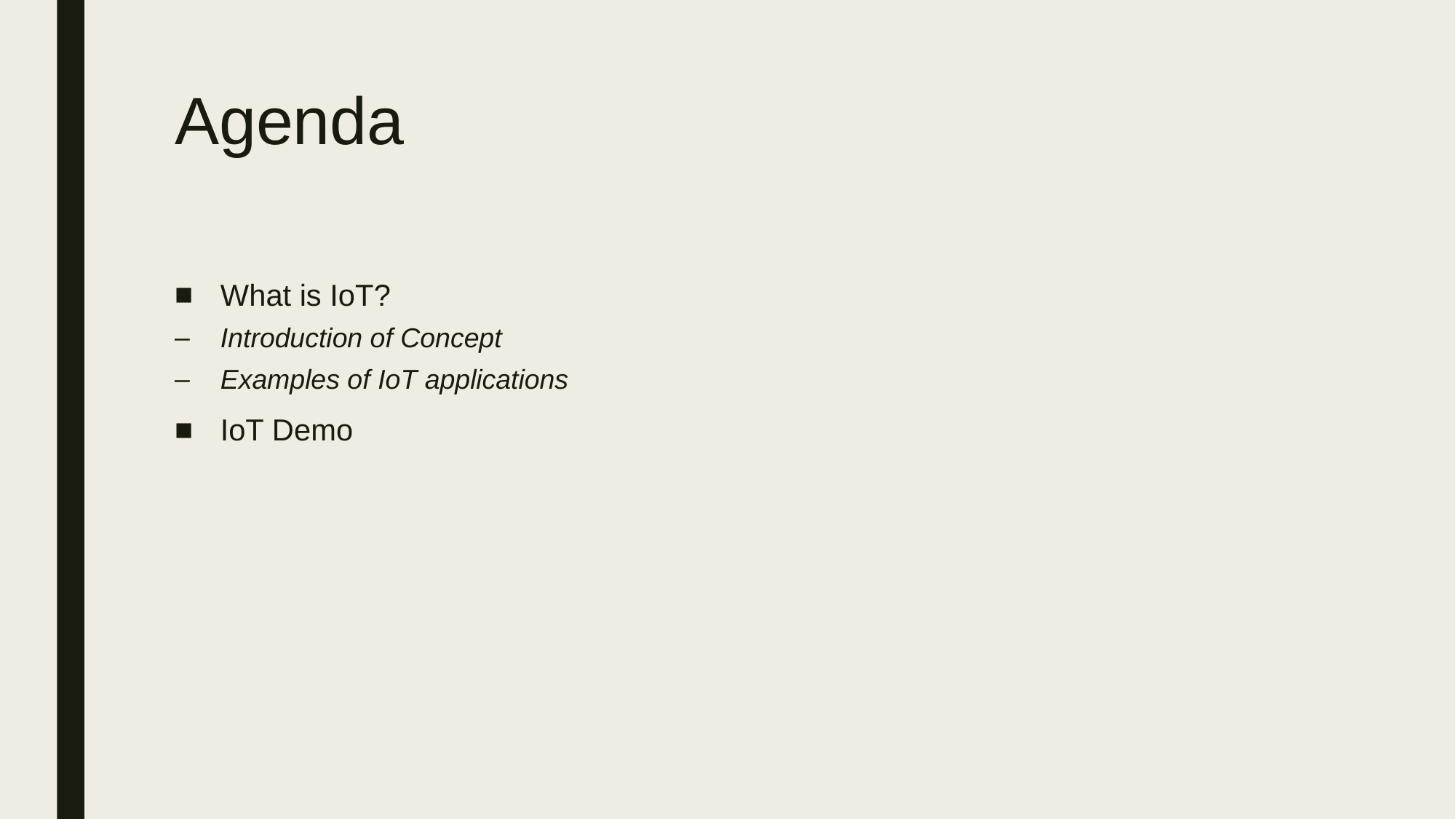

# Agenda
What is IoT?
Introduction of Concept
Examples of IoT applications
IoT Demo